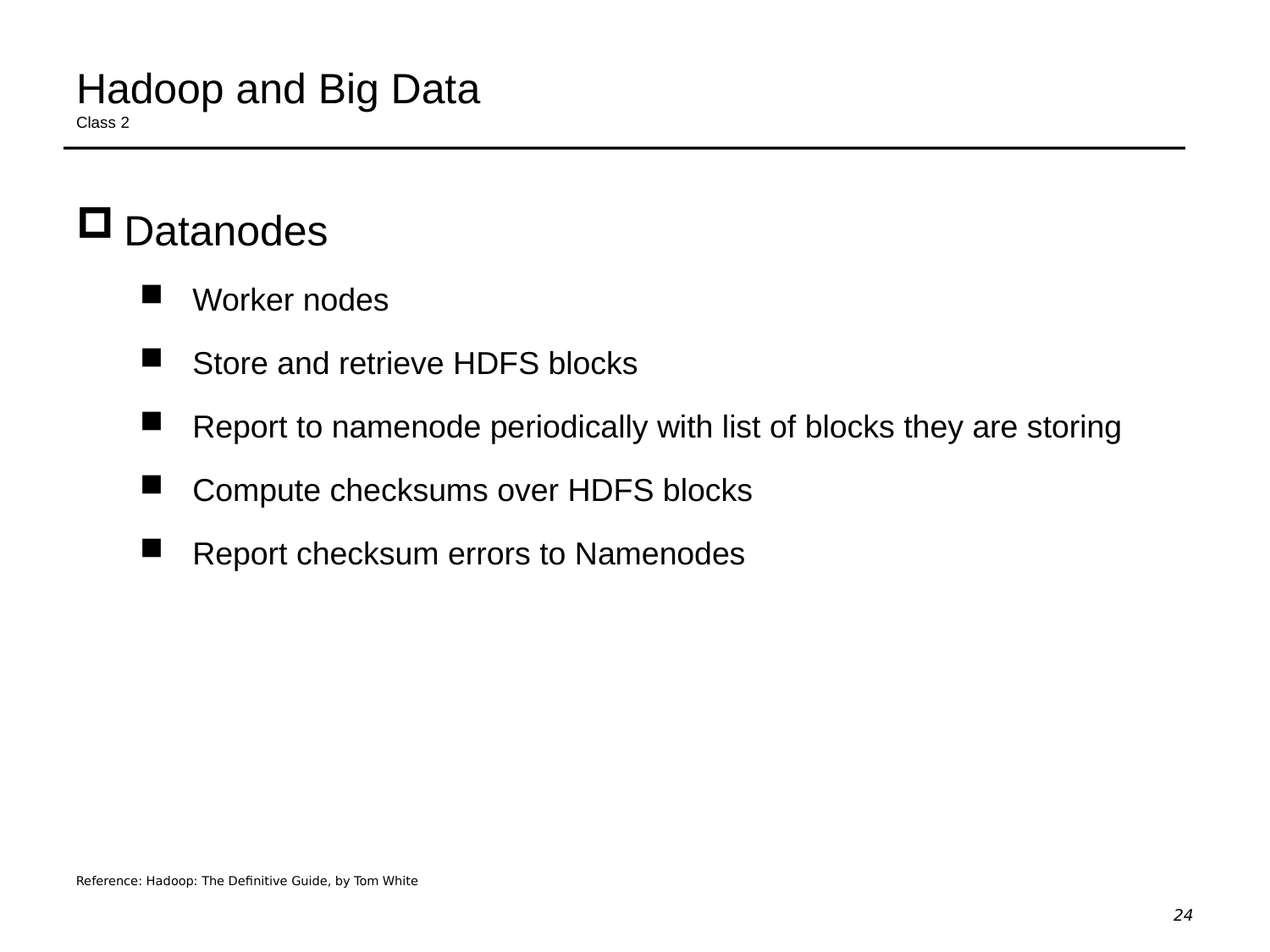

# Hadoop and Big Data Class 2

Datanodes
Worker nodes
Store and retrieve HDFS blocks
Report to namenode periodically with list of blocks they are storing
Compute checksums over HDFS blocks
Report checksum errors to Namenodes

Reference: Hadoop: The Definitive Guide, by Tom White
24